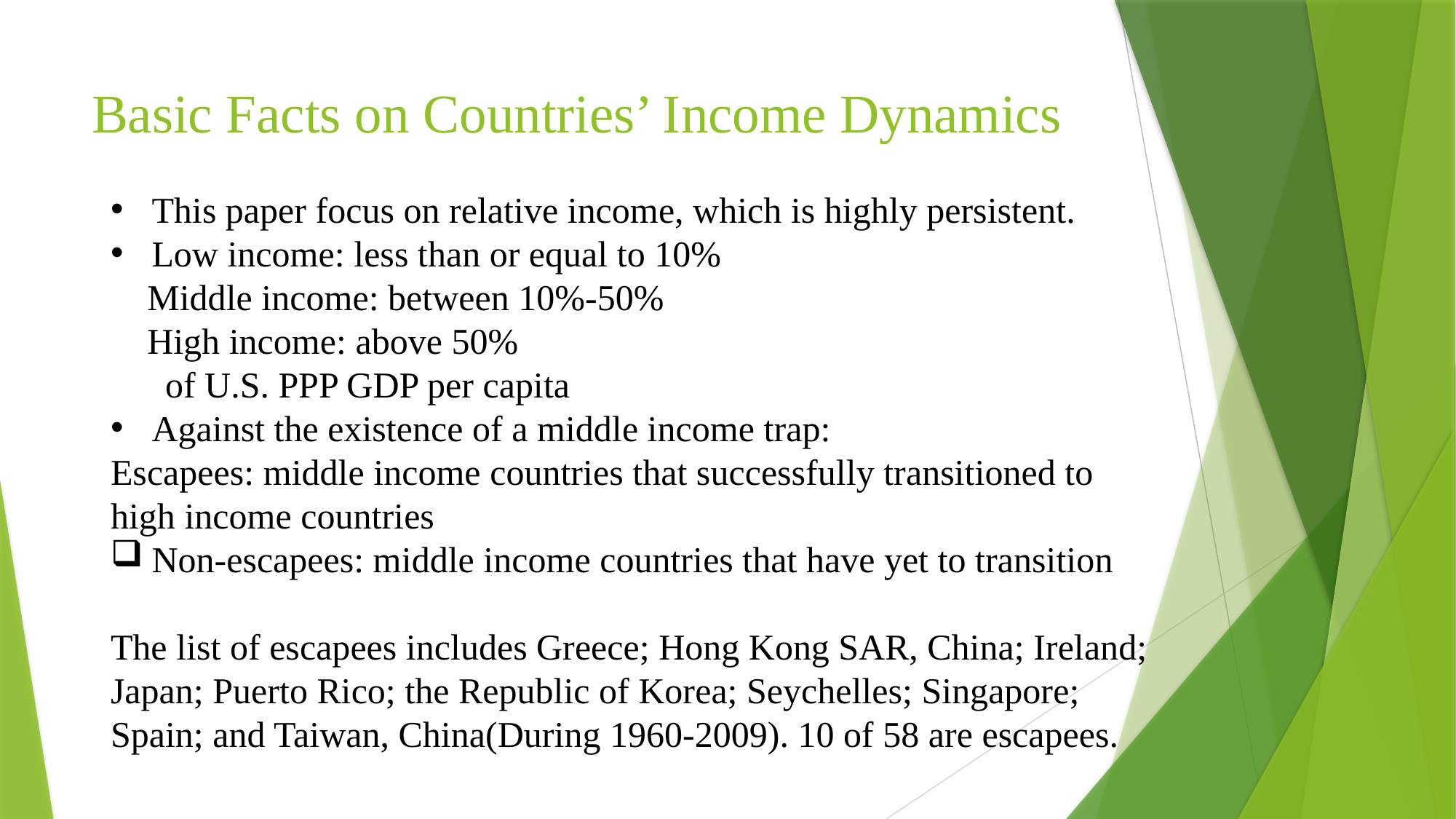

# Basic Facts on Countries’ Income Dynamics
This paper focus on relative income, which is highly persistent.
Low income: less than or equal to 10%
    Middle income: between 10%-50%
    High income: above 50%
      of U.S. PPP GDP per capita
Against the existence of a middle income trap:
Escapees: middle income countries that successfully transitioned to high income countries
Non-escapees: middle income countries that have yet to transition

The list of escapees includes Greece; Hong Kong SAR, China; Ireland; Japan; Puerto Rico; the Republic of Korea; Seychelles; Singapore; Spain; and Taiwan, China(During 1960-2009). 10 of 58 are escapees.